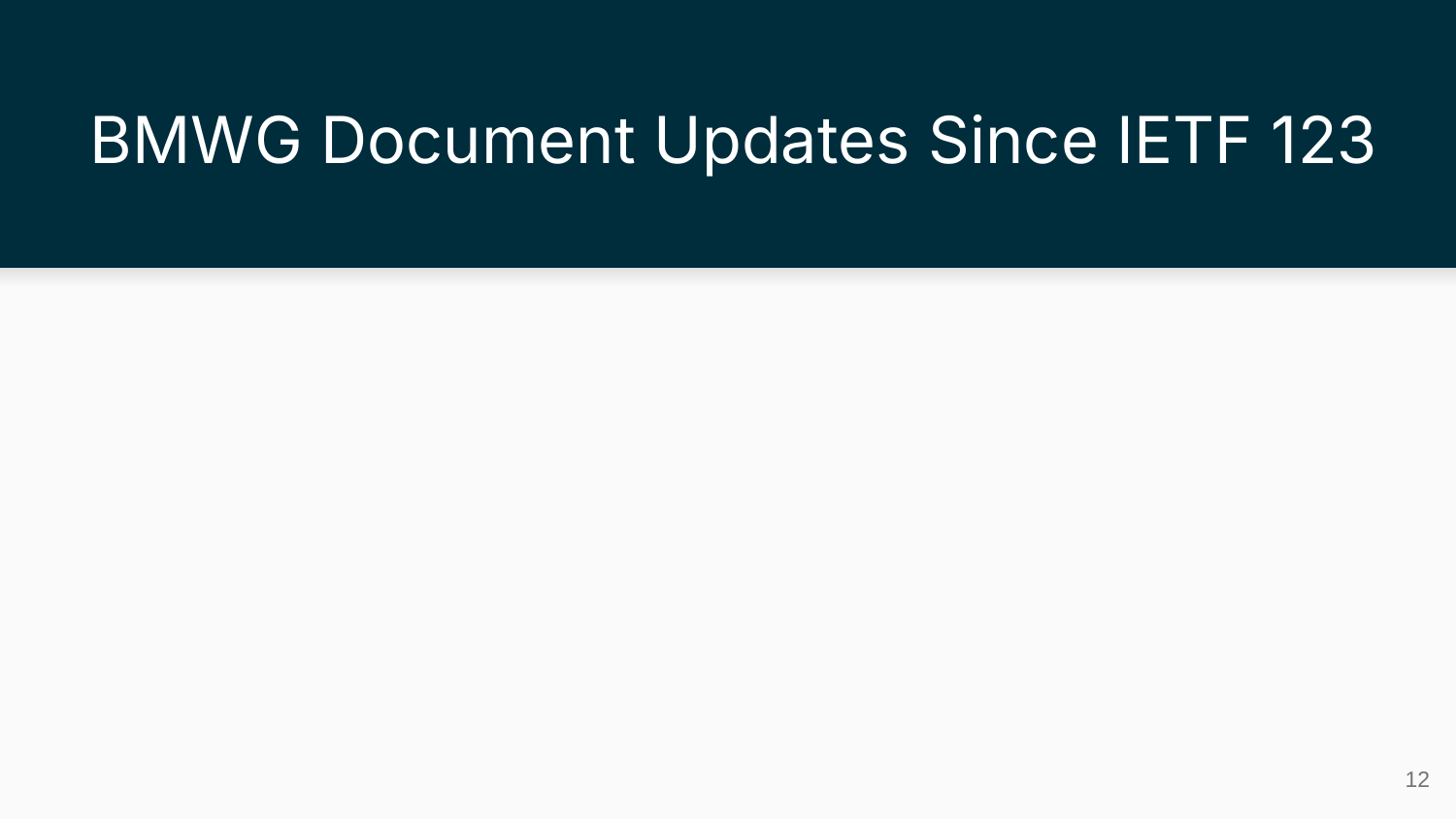

# BMWG Document Updates Since IETF 123

12